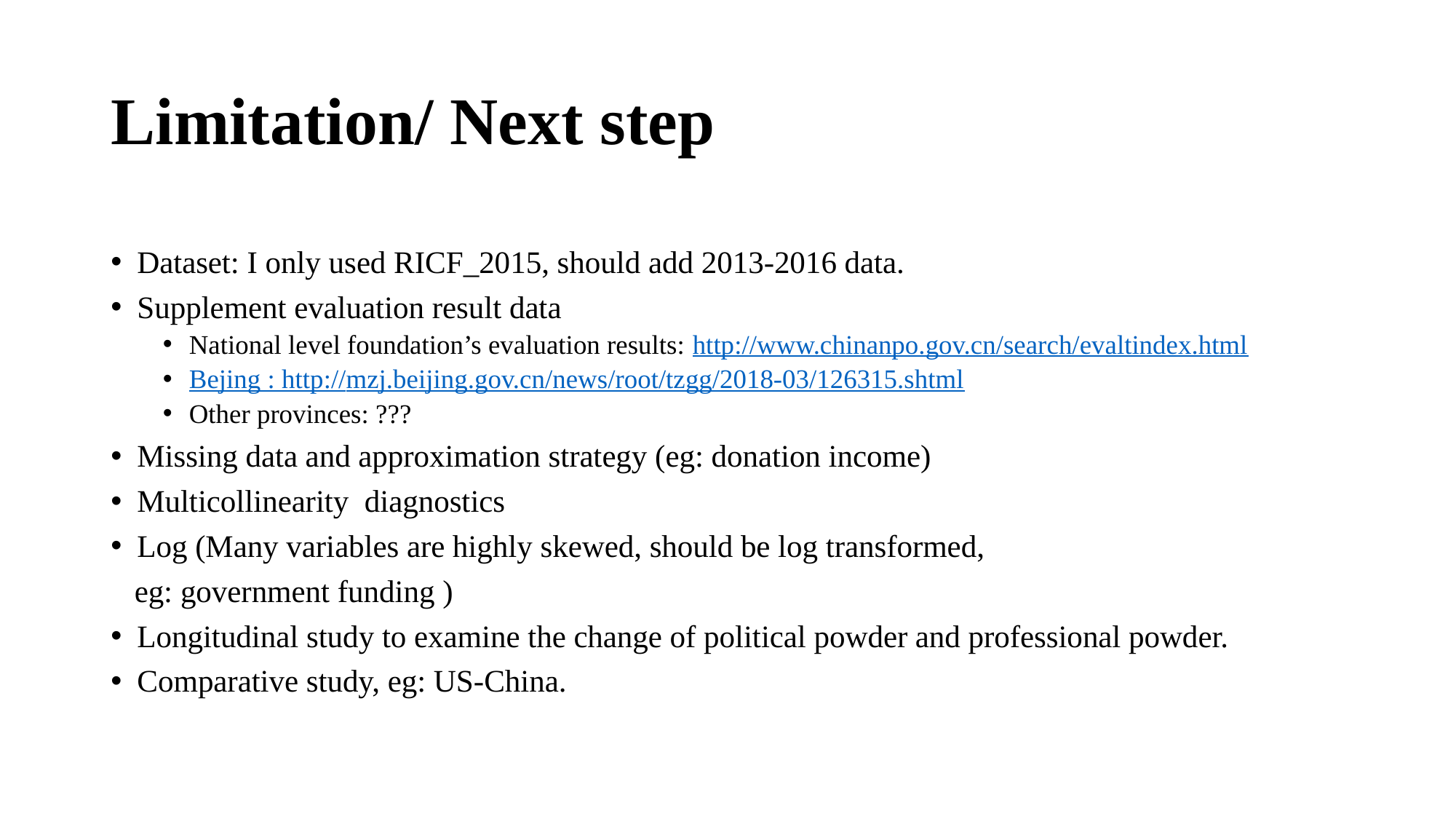

# Limitation/ Next step

Dataset: I only used RICF_2015, should add 2013-2016 data.
Supplement evaluation result data
National level foundation’s evaluation results: http://www.chinanpo.gov.cn/search/evaltindex.html
Bejing : http://mzj.beijing.gov.cn/news/root/tzgg/2018-03/126315.shtml
Other provinces: ???
Missing data and approximation strategy (eg: donation income)
Multicollinearity  diagnostics
Log (Many variables are highly skewed, should be log transformed,
   eg: government funding )
Longitudinal study to examine the change of political powder and professional powder.
Comparative study, eg: US-China.